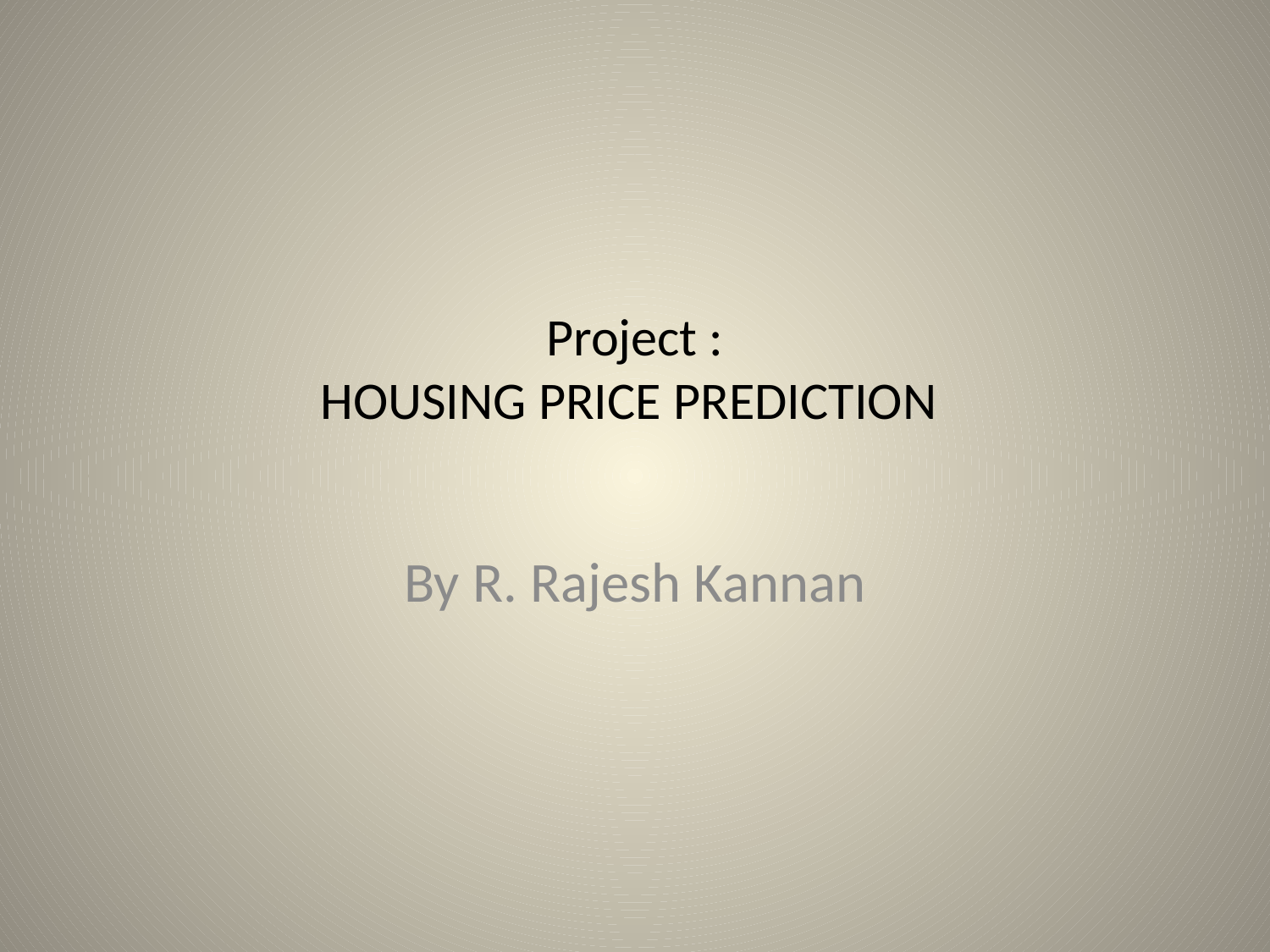

# Project : HOUSING PRICE PREDICTION
By R. Rajesh Kannan